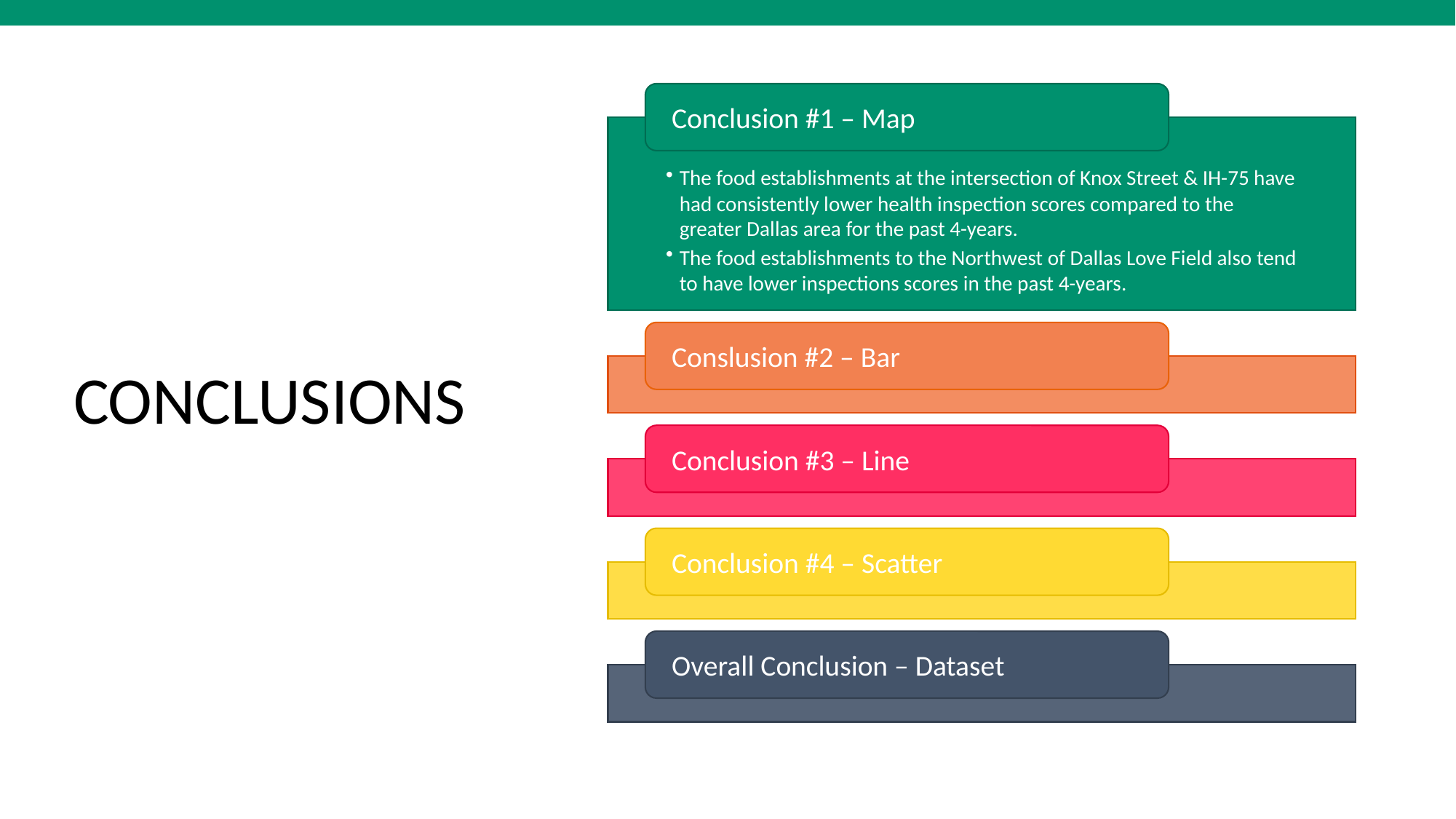

# CONCLUSIONS
The food establishments at the intersection of Knox Street & IH-75 have had consistently lower health inspection scores compared to the greater Dallas area for the past 4-years.
The food establishments to the Northwest of Dallas Love Field also tend to have lower inspections scores in the past 4-years.
Conclusion #1 – Map
Conslusion #2 – Bar
Conclusion #3 – Line
Conclusion #4 – Scatter
Overall Conclusion – Dataset